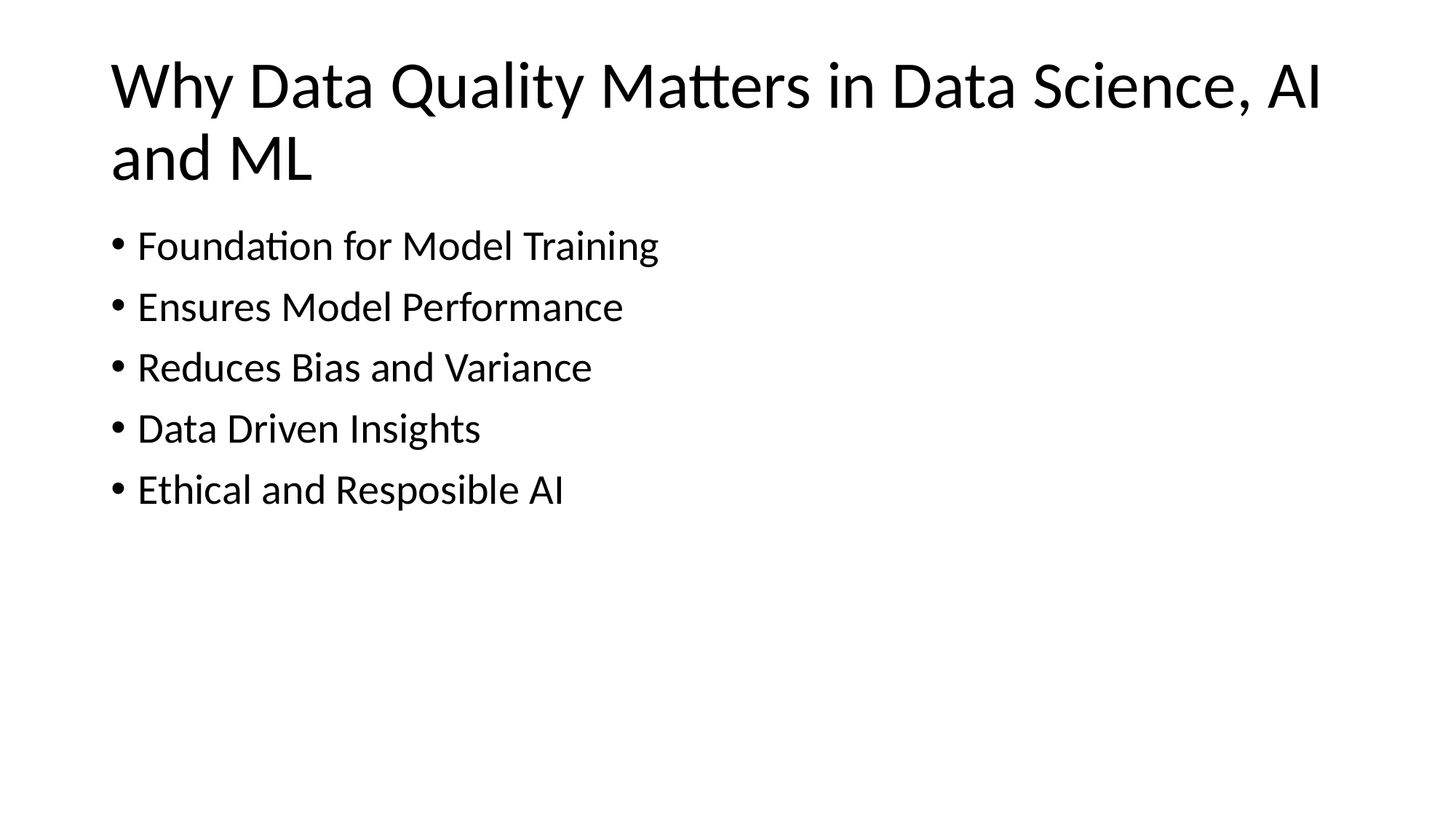

# Why Data Quality Matters in Data Science, AI and ML
Foundation for Model Training
Ensures Model Performance
Reduces Bias and Variance
Data Driven Insights
Ethical and Resposible AI